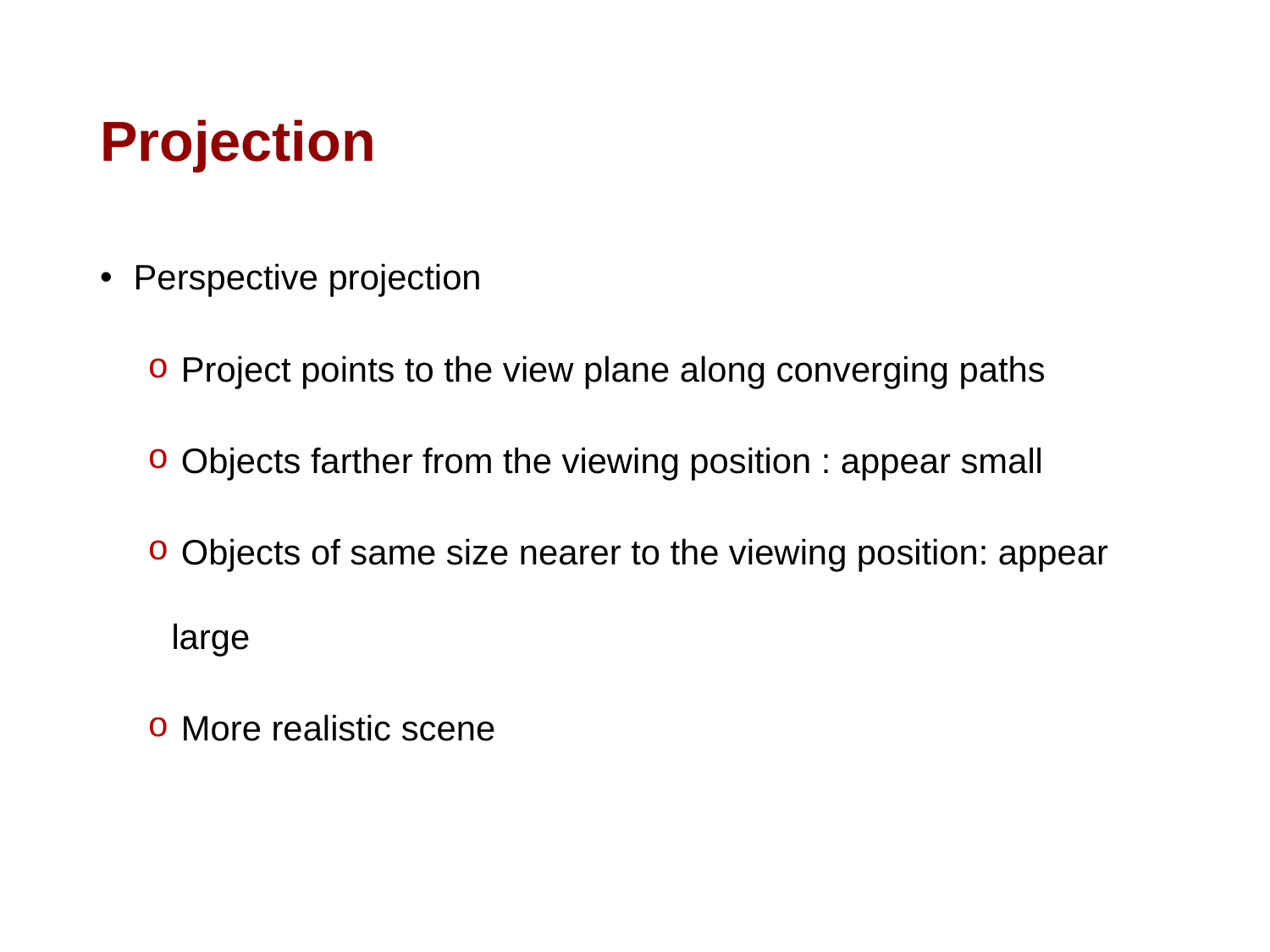

# Projection
 Perspective projection
 Project points to the view plane along converging paths
 Objects farther from the viewing position : appear small
 Objects of same size nearer to the viewing position: appear large
 More realistic scene